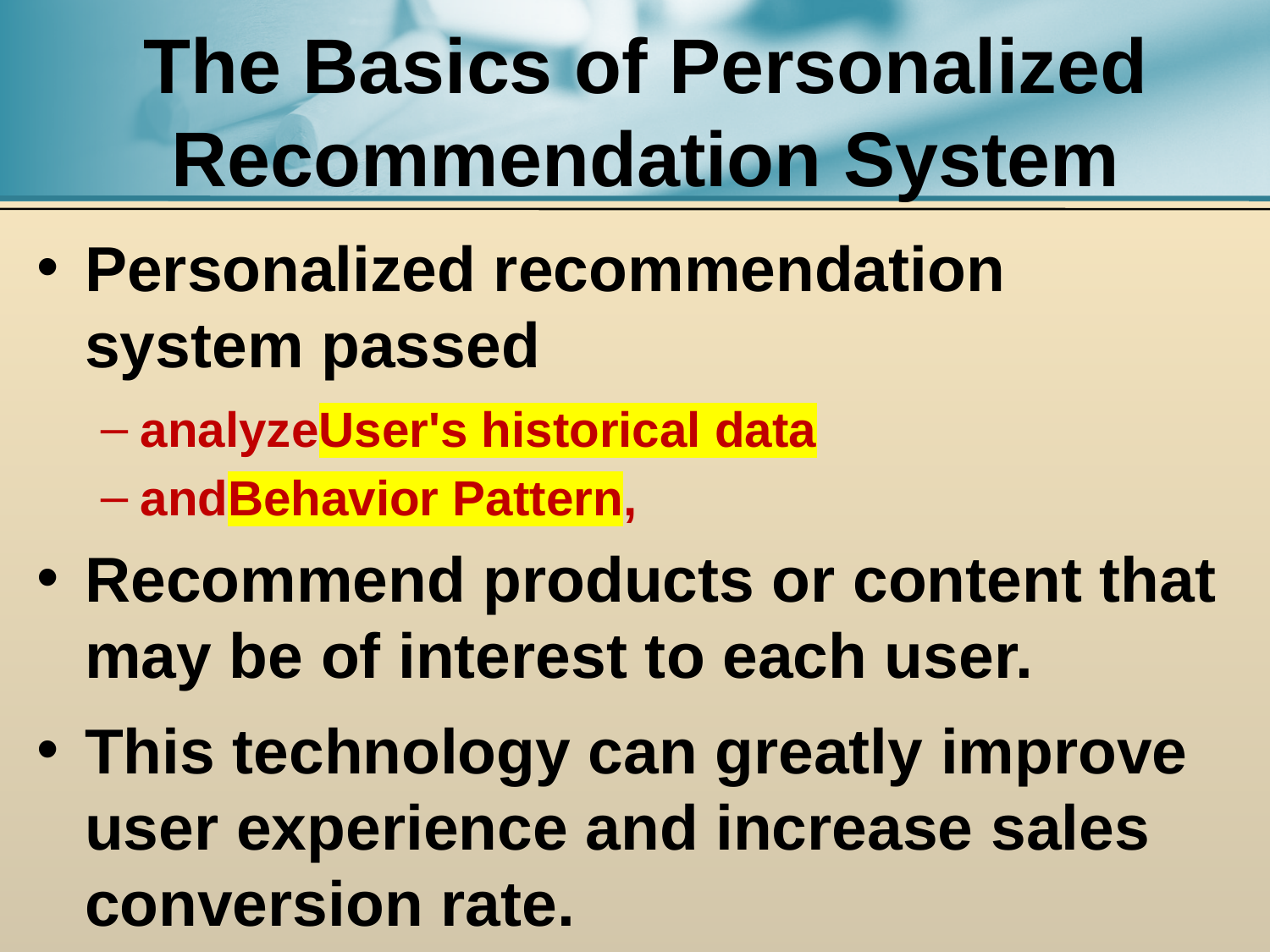

# The Basics of Personalized Recommendation System
Personalized recommendation system passed
analyzeUser's historical data
andBehavior Pattern,
Recommend products or content that may be of interest to each user.
This technology can greatly improve user experience and increase sales conversion rate.